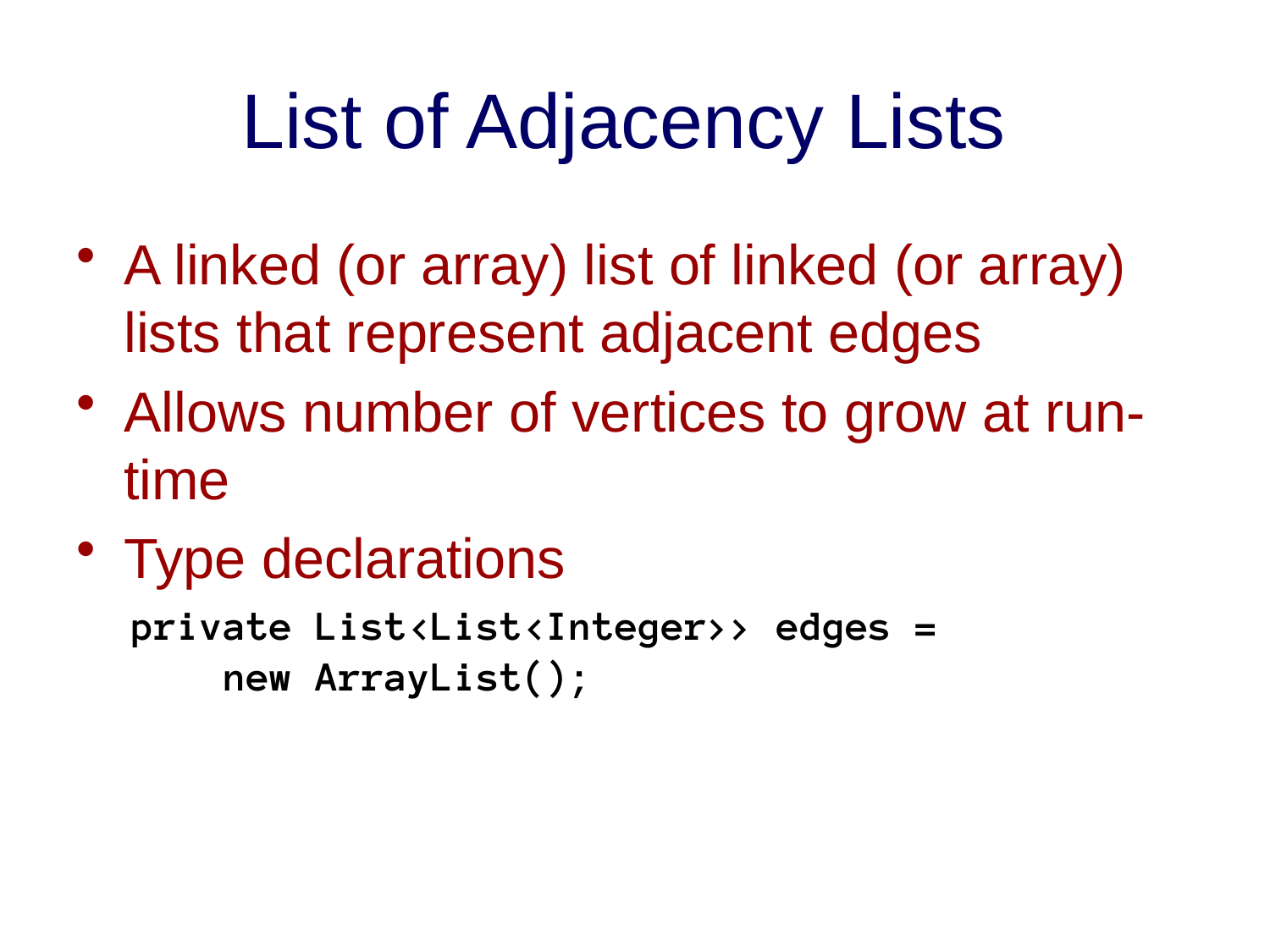

# List of Adjacency Lists
A linked (or array) list of linked (or array) lists that represent adjacent edges
Allows number of vertices to grow at run-time
Type declarations
private List<List<Integer>> edges =
    new ArrayList();